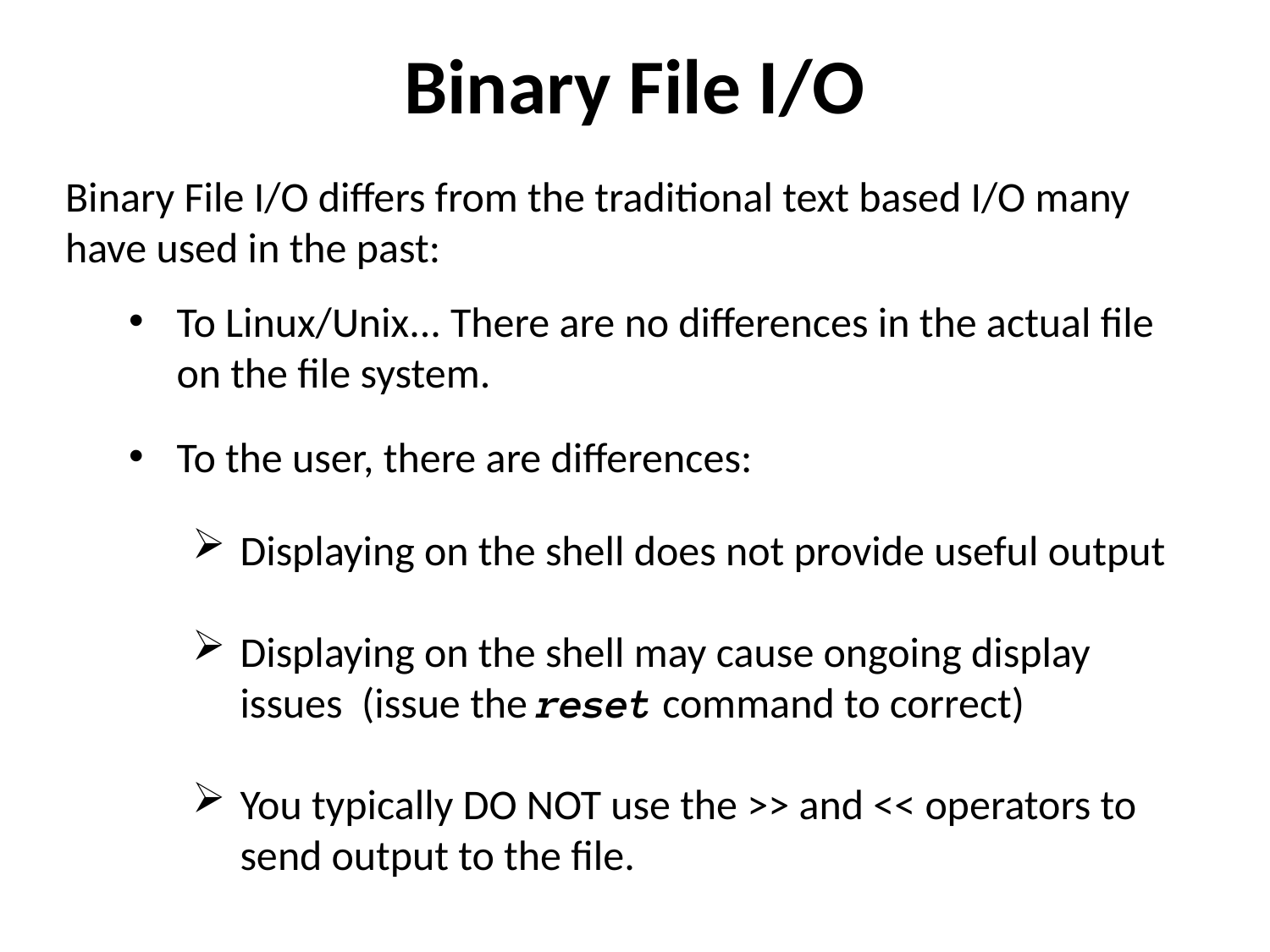

# Binary File I/O
Binary File I/O differs from the traditional text based I/O many have used in the past:

To Linux/Unix... There are no differences in the actual file on the file system.

To the user, there are differences:

Displaying on the shell does not provide useful output

Displaying on the shell may cause ongoing display issues  (issue the reset command to correct)

You typically DO NOT use the >> and << operators to send output to the file.